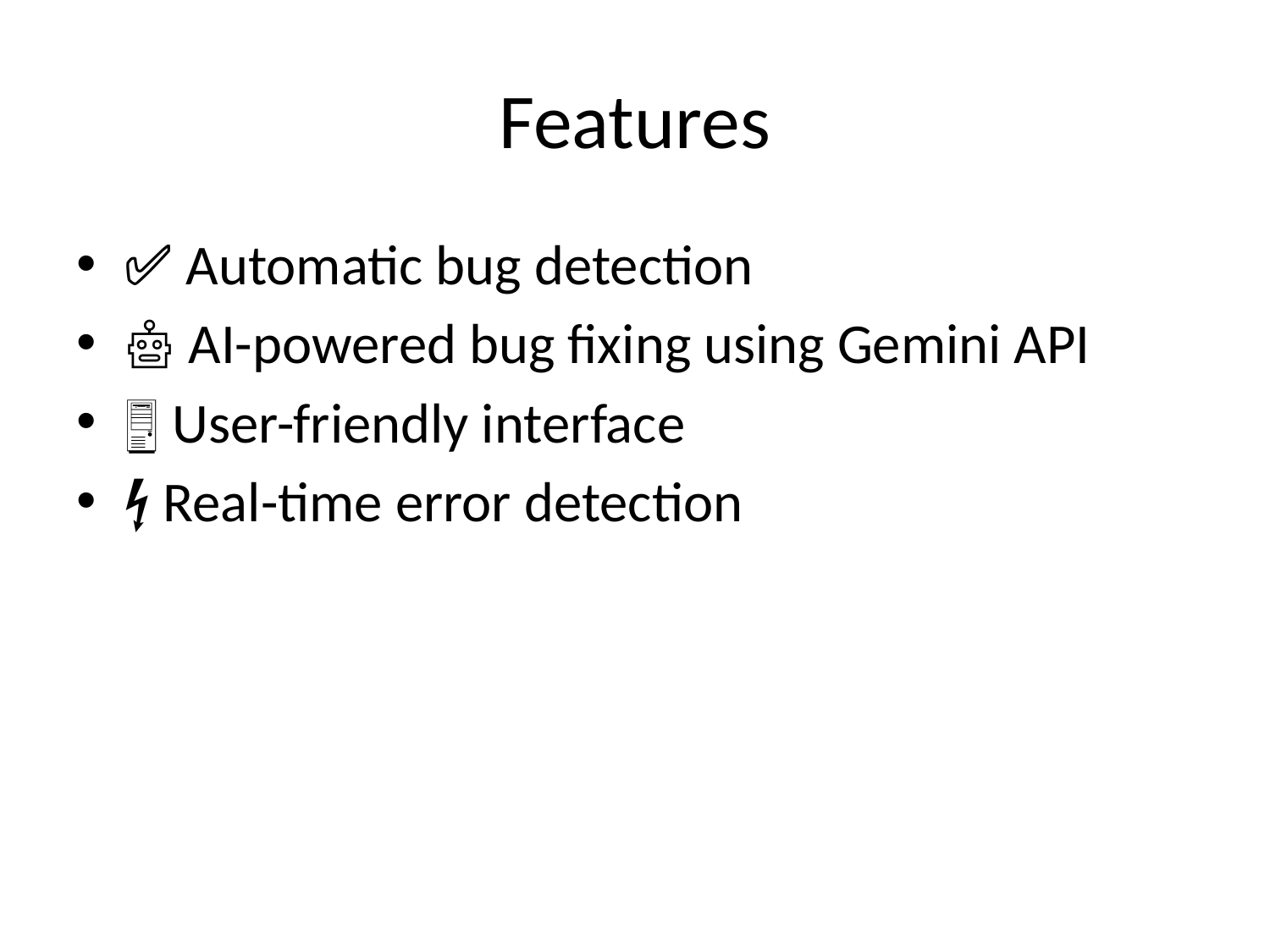

# Features
✅ Automatic bug detection
🤖 AI-powered bug fixing using Gemini API
🖥️ User-friendly interface
⚡ Real-time error detection